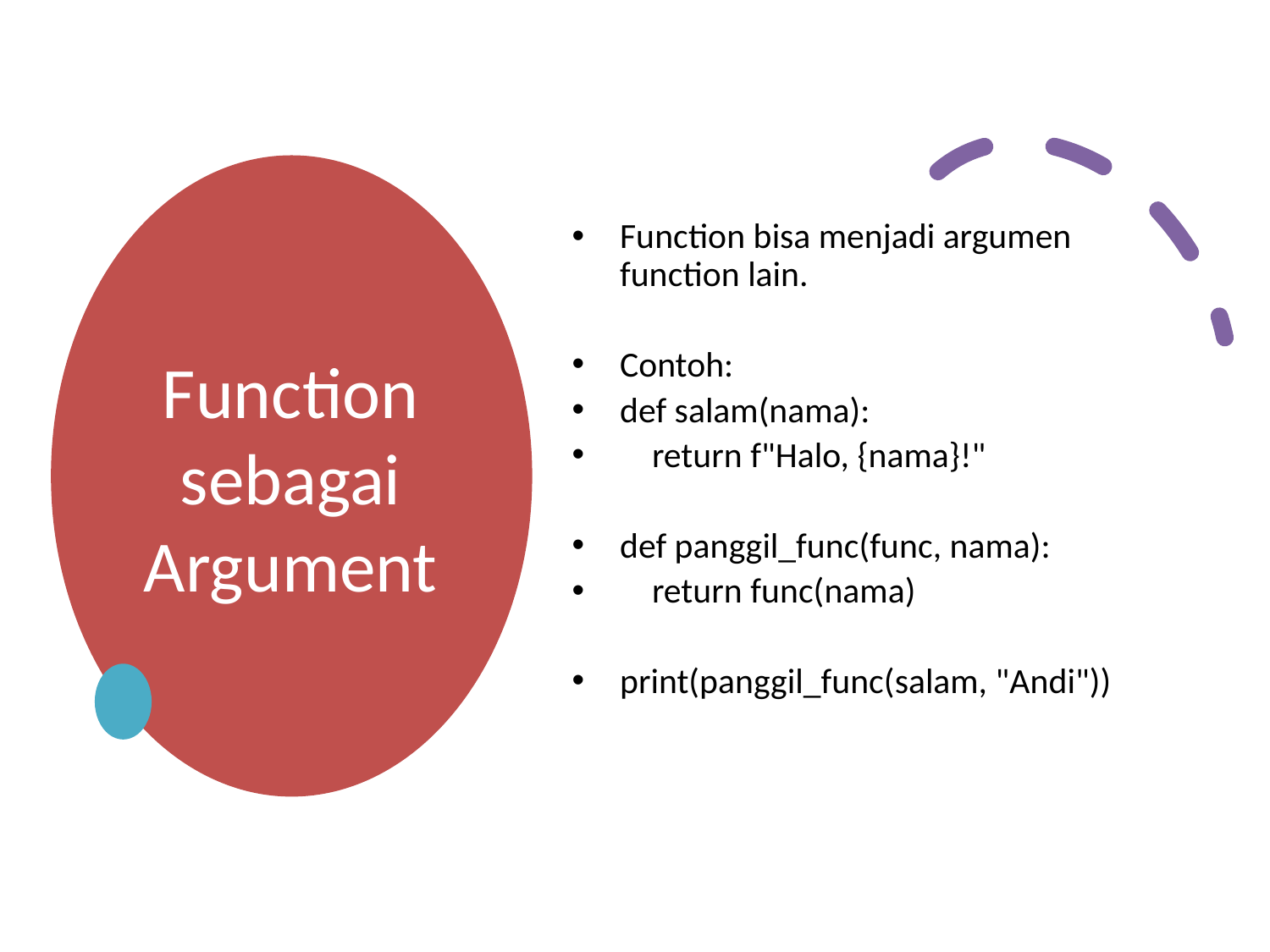

# Function sebagai Argument
Function bisa menjadi argumen function lain.

Contoh:
def salam(nama):
    return f"Halo, {nama}!"

def panggil_func(func, nama):
    return func(nama)

print(panggil_func(salam, "Andi"))